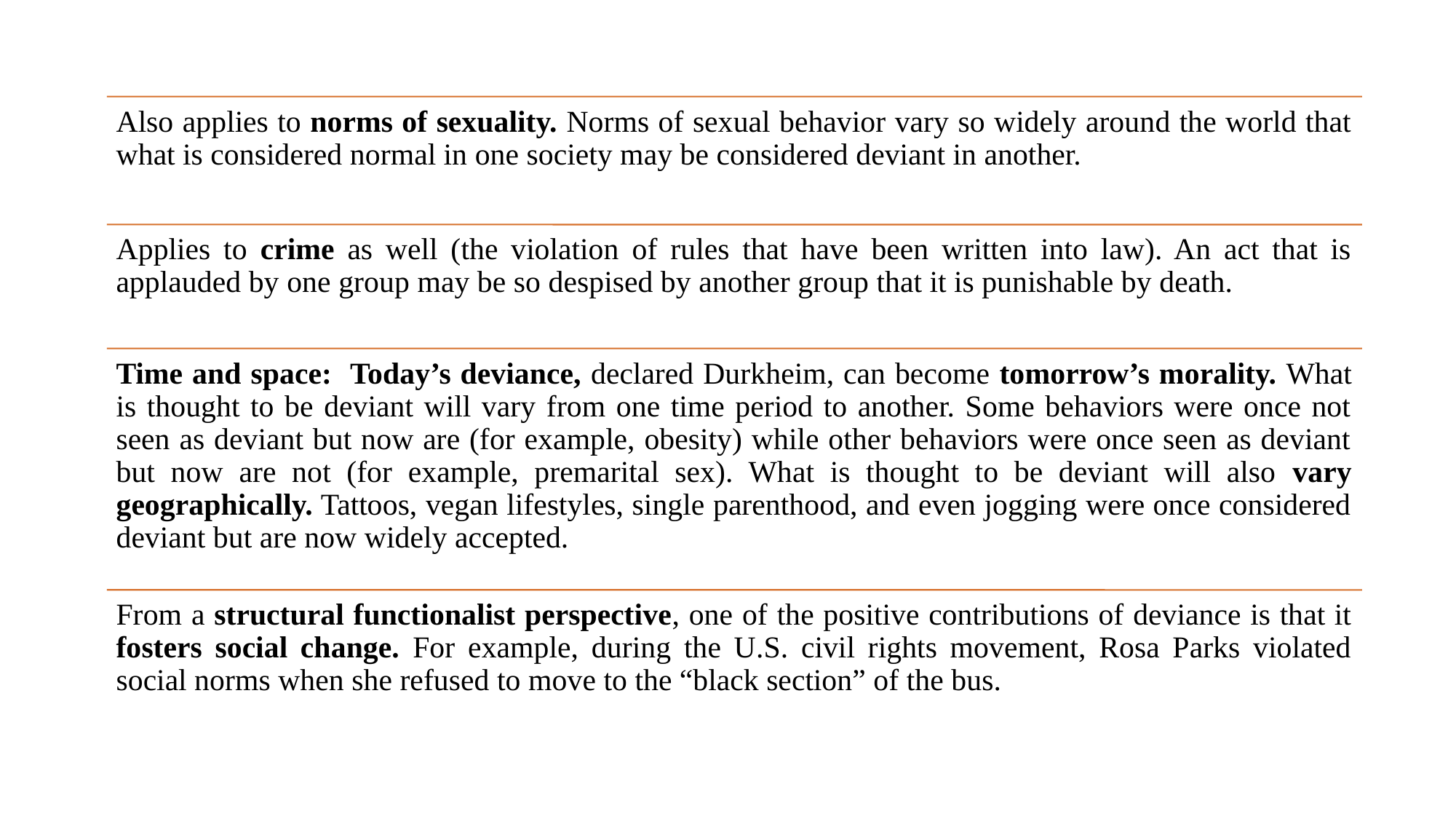

Also applies to norms of sexuality. Norms of sexual behavior vary so widely around the world that what is considered normal in one society may be considered deviant in another.
Applies to crime as well (the violation of rules that have been written into law). An act that is applauded by one group may be so despised by another group that it is punishable by death.
Time and space:  Today’s deviance, declared Durkheim, can become tomorrow’s morality. What is thought to be deviant will vary from one time period to another. Some behaviors were once not seen as deviant but now are (for example, obesity) while other behaviors were once seen as deviant but now are not (for example, premarital sex). What is thought to be deviant will also vary geographically. Tattoos, vegan lifestyles, single parenthood, and even jogging were once considered deviant but are now widely accepted.
From a structural functionalist perspective, one of the positive contributions of deviance is that it fosters social change. For example, during the U.S. civil rights movement, Rosa Parks violated social norms when she refused to move to the “black section” of the bus.